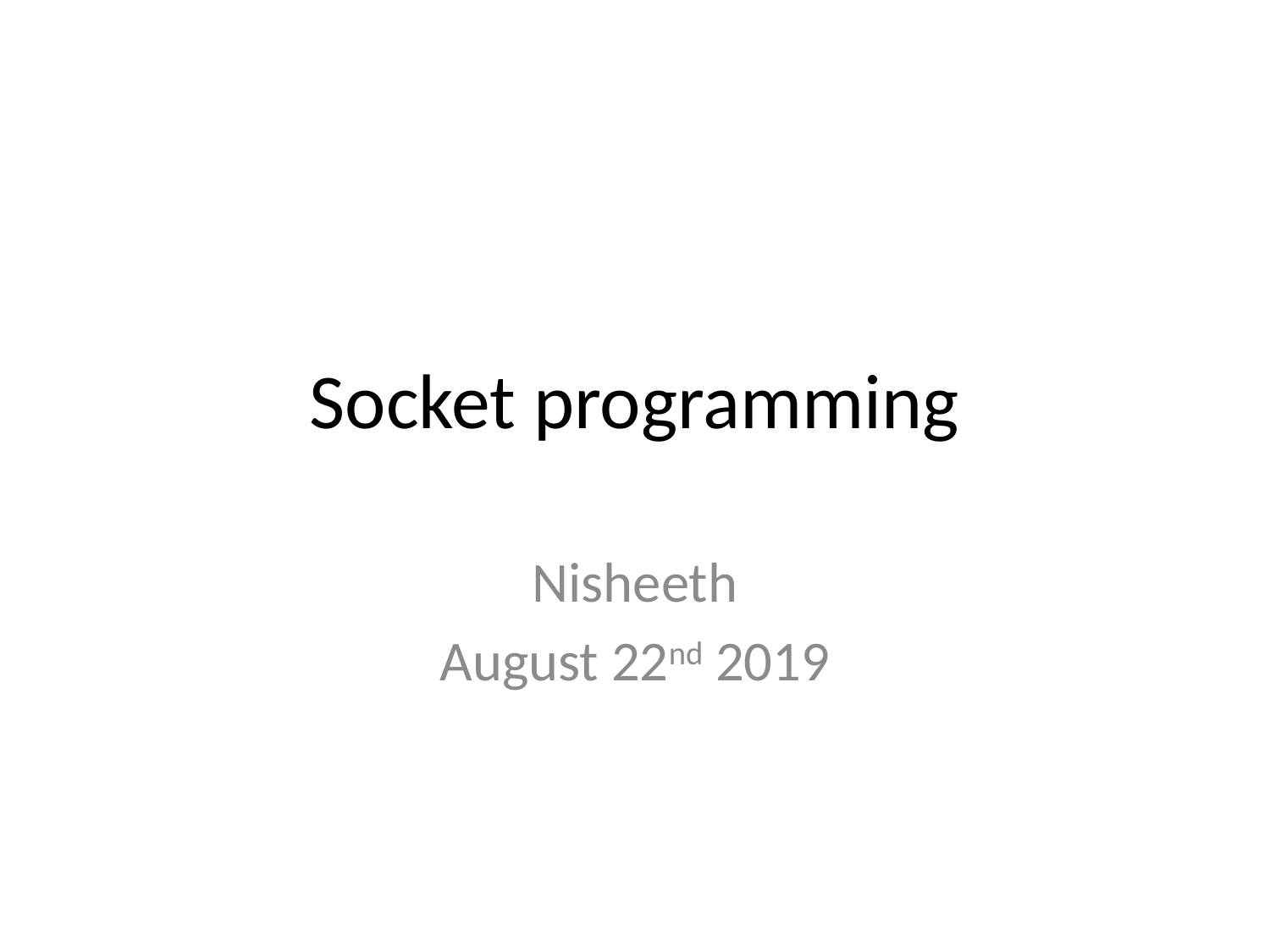

# Socket programming
Nisheeth
August 22nd 2019